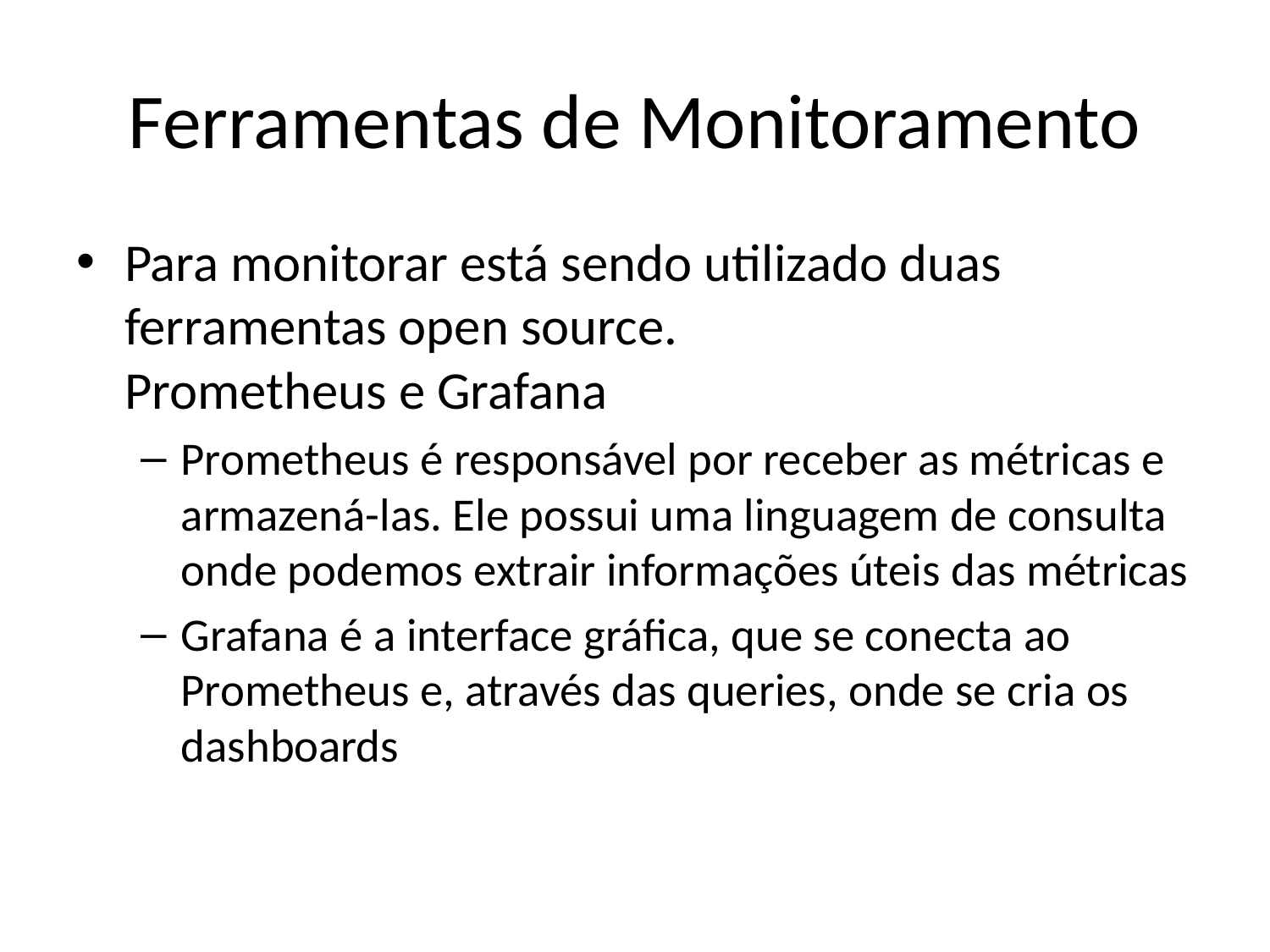

# Ferramentas de Monitoramento
Para monitorar está sendo utilizado duas ferramentas open source.
Prometheus e Grafana
Prometheus é responsável por receber as métricas e armazená-las. Ele possui uma linguagem de consulta onde podemos extrair informações úteis das métricas
Grafana é a interface gráfica, que se conecta ao Prometheus e, através das queries, onde se cria os dashboards